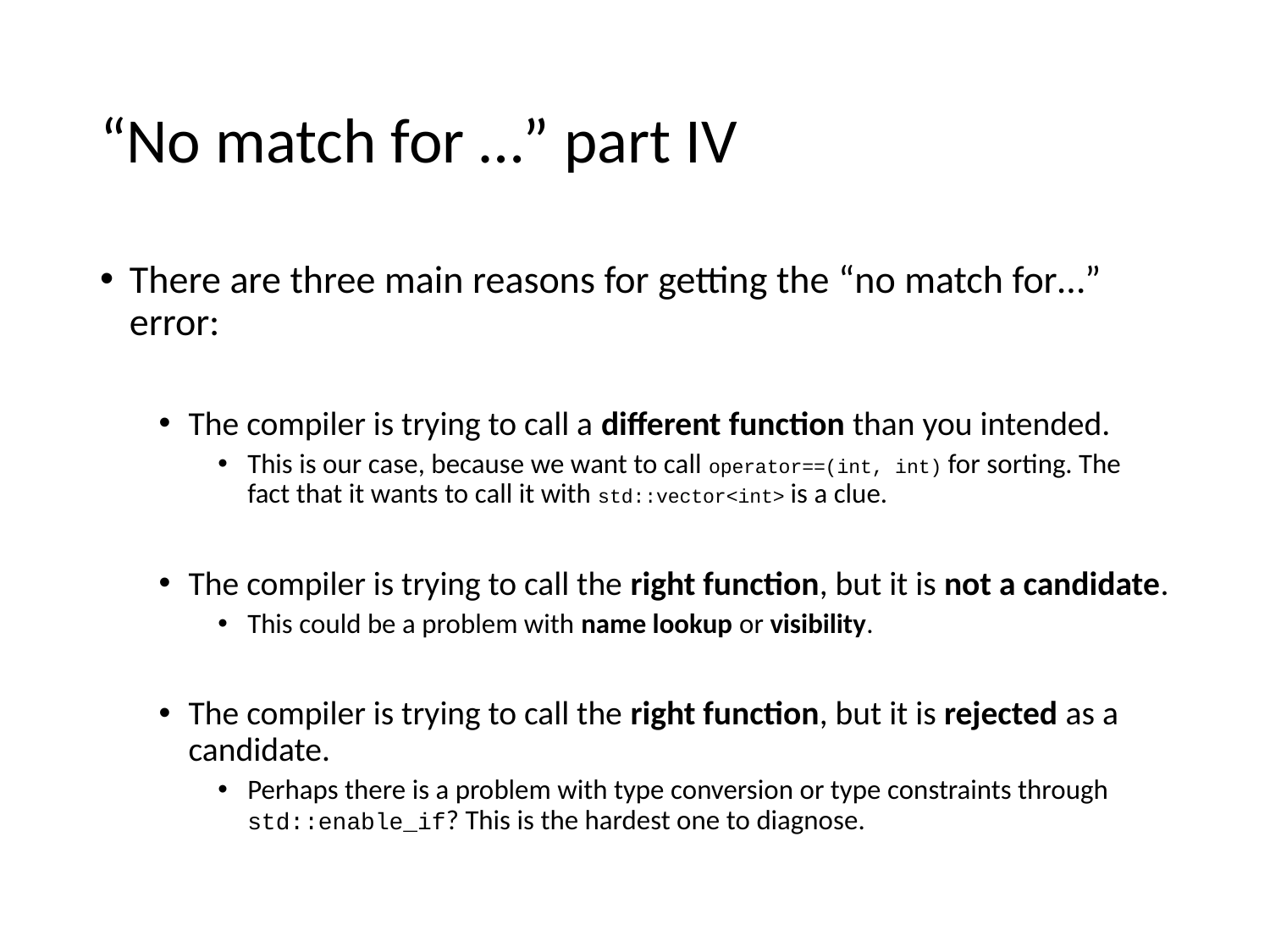

# “No match for …” part IV
There are three main reasons for getting the “no match for…” error:

The compiler is trying to call a different function than you intended.
This is our case, because we want to call operator==(int, int) for sorting. The fact that it wants to call it with std::vector<int> is a clue.

The compiler is trying to call the right function, but it is not a candidate.
This could be a problem with name lookup or visibility.

The compiler is trying to call the right function, but it is rejected as a candidate.
Perhaps there is a problem with type conversion or type constraints through std::enable_if? This is the hardest one to diagnose.